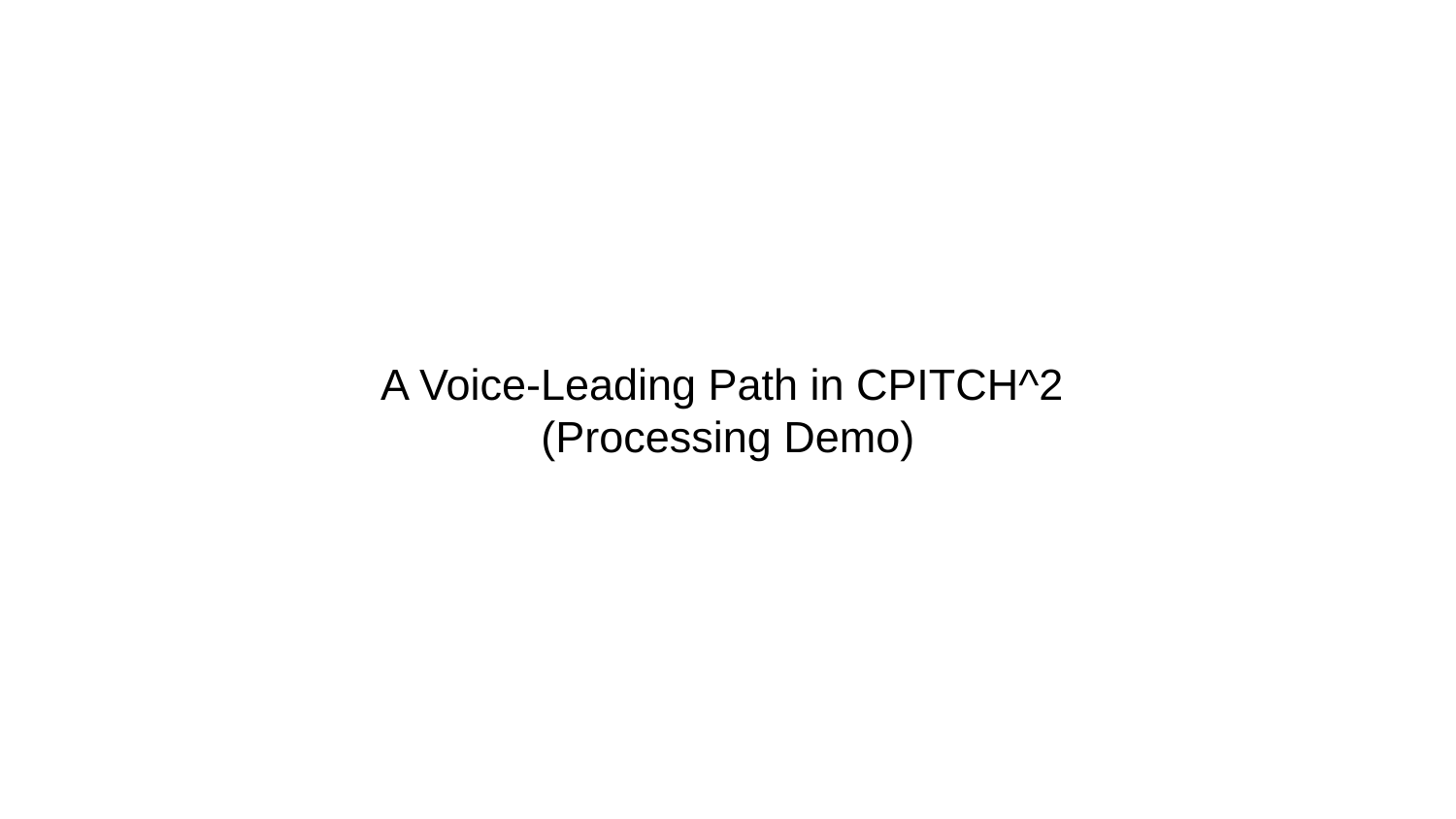

# A Voice-Leading Path in CPITCH^2
(Processing Demo)